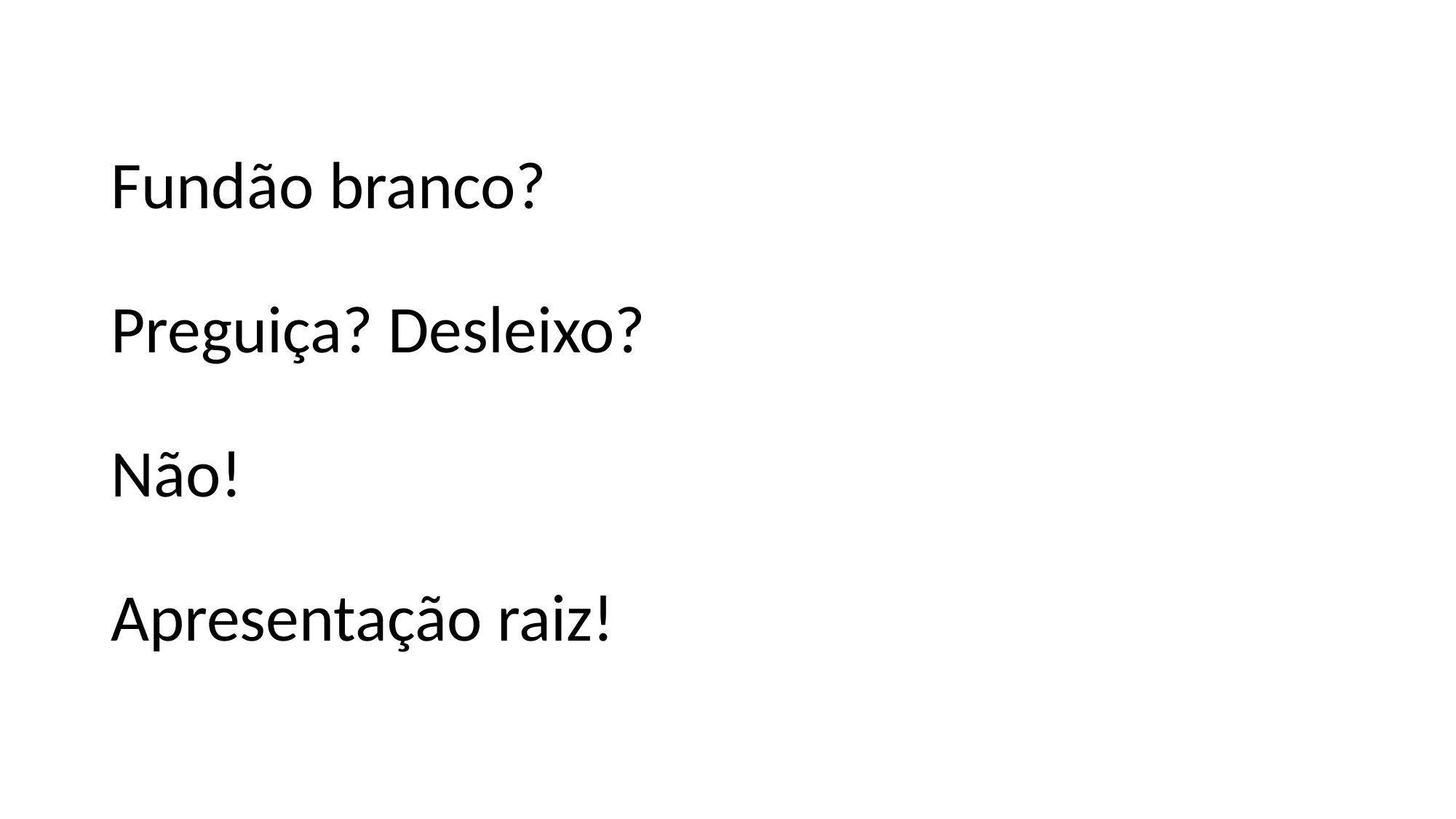

# Fundão branco? Preguiça? Desleixo? Não! Apresentação raiz!